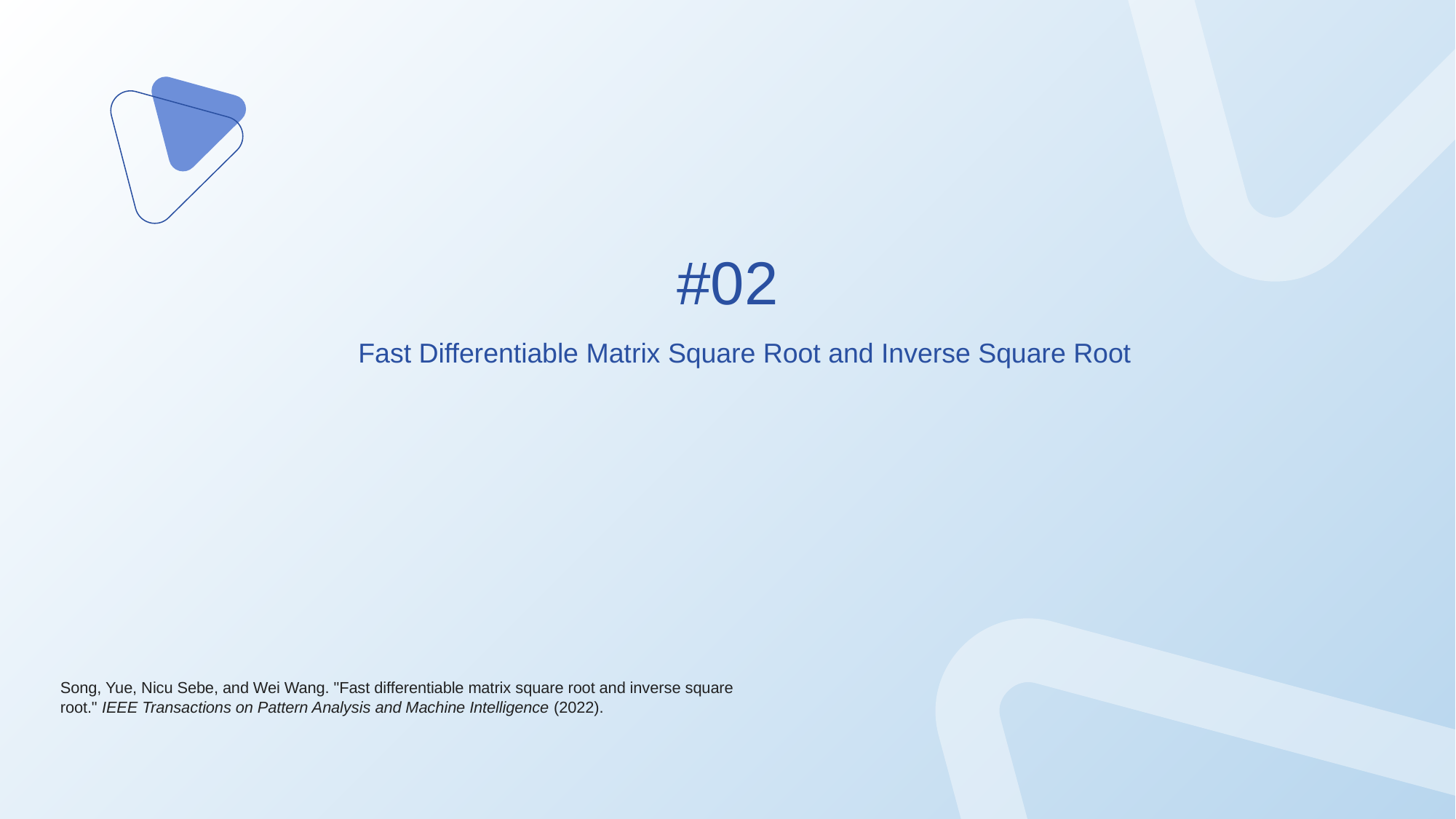

#02
Fast Differentiable Matrix Square Root and Inverse Square Root

Song, Yue, Nicu Sebe, and Wei Wang. "Fast differentiable matrix square root and inverse square root." IEEE Transactions on Pattern Analysis and Machine Intelligence (2022).